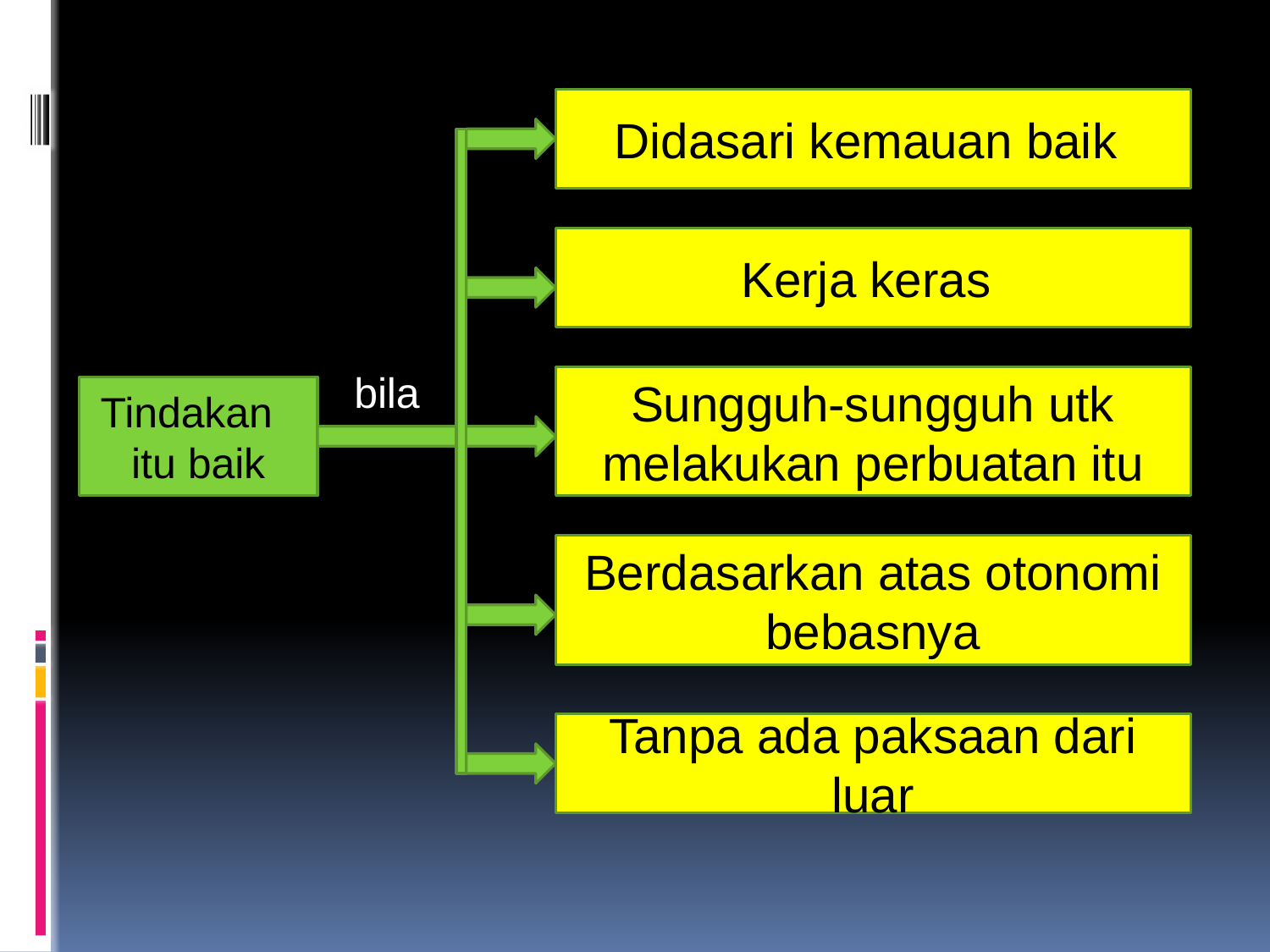

Didasari kemauan baik

Kerja keras

bila
Sungguh-sungguh utk melakukan perbuatan itu
Tindakan
itu baik

Berdasarkan atas otonomi bebasnya

Tanpa ada paksaan dari luar